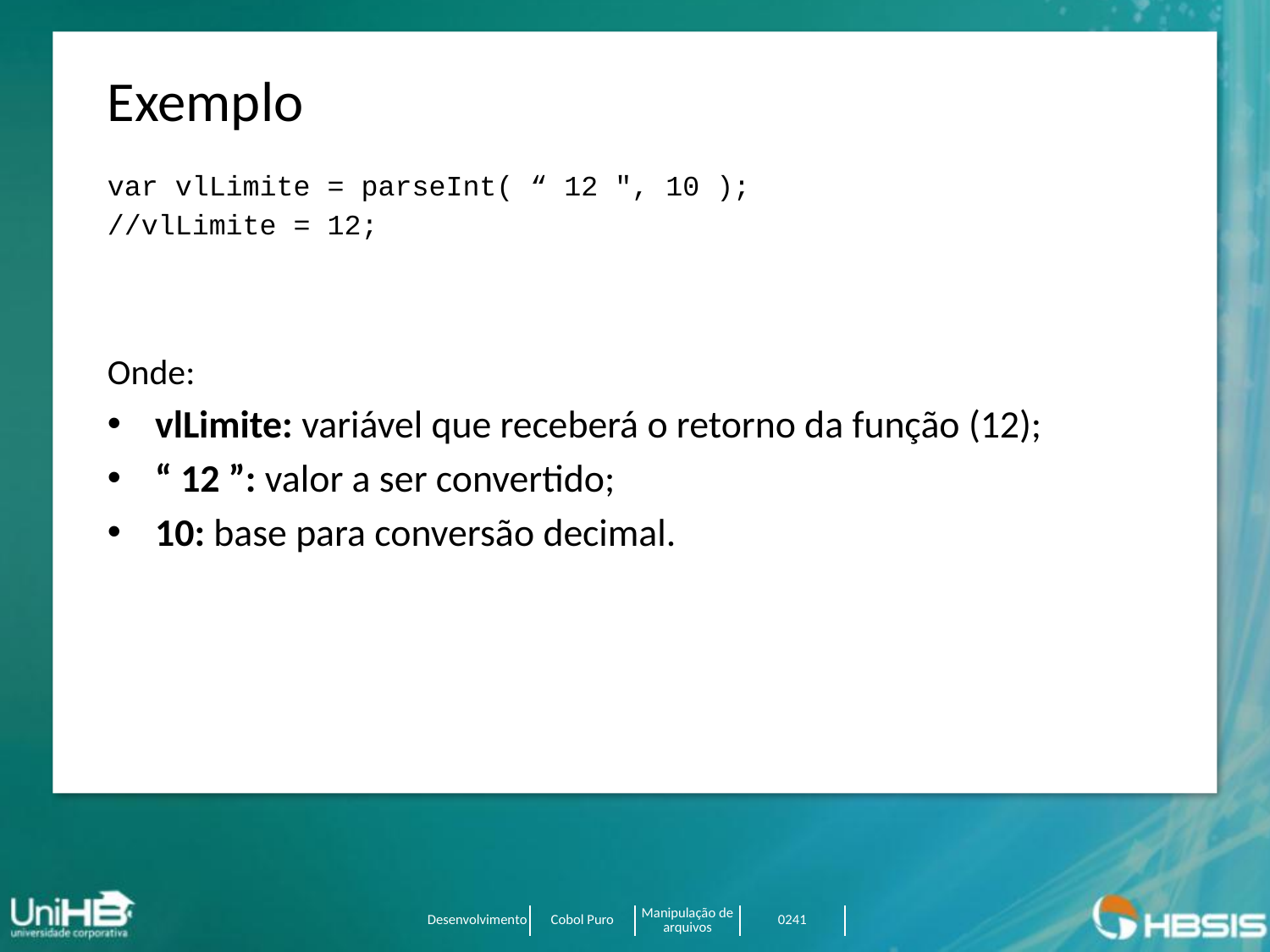

Exemplo
var vlLimite = parseInt( “ 12 ", 10 );
//vlLimite = 12;

Onde:
vlLimite: variável que receberá o retorno da função (12);
“ 12 ”: valor a ser convertido;
10: base para conversão decimal.